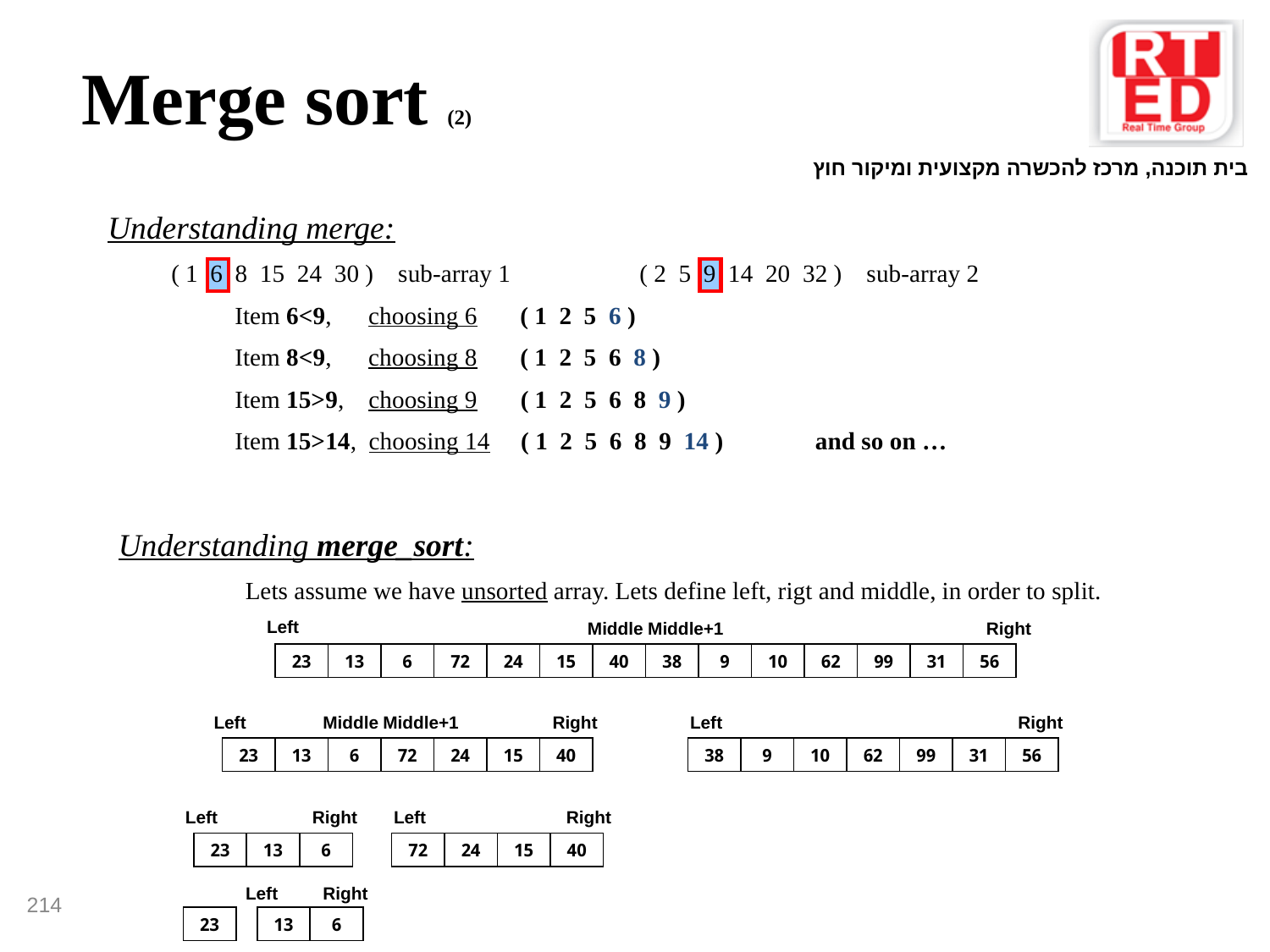

Merge sort (2)
Understanding merge:
( 1  6  8  15  24  30 )    sub-array 1                     ( 2  5  9  14  20  32 )    sub-array 2
Item 6<9,      choosing 6       ( 1  2  5  6 )
Item 8<9,      choosing 8       ( 1  2  5  6  8 )
Item 15>9,    choosing 9       ( 1  2  5  6  8  9 )
Item 15>14,  choosing 14     ( 1  2  5  6  8  9  14 )               and so on …

Understanding merge_sort:
Lets assume we have unsorted array. Lets define left, rigt and middle, in order to split.
Left
Middle
Middle+1
Right
23
13
6
72
24
15
40
38
9
10
62
99
31
56
Left
Middle
Middle+1
Right
Left
Right
23
13
6
72
24
15
40
38
9
10
62
99
31
56
Left
Right
Left
Right
23
13
6
72
24
15
40
Left
Right
214
23
13
6